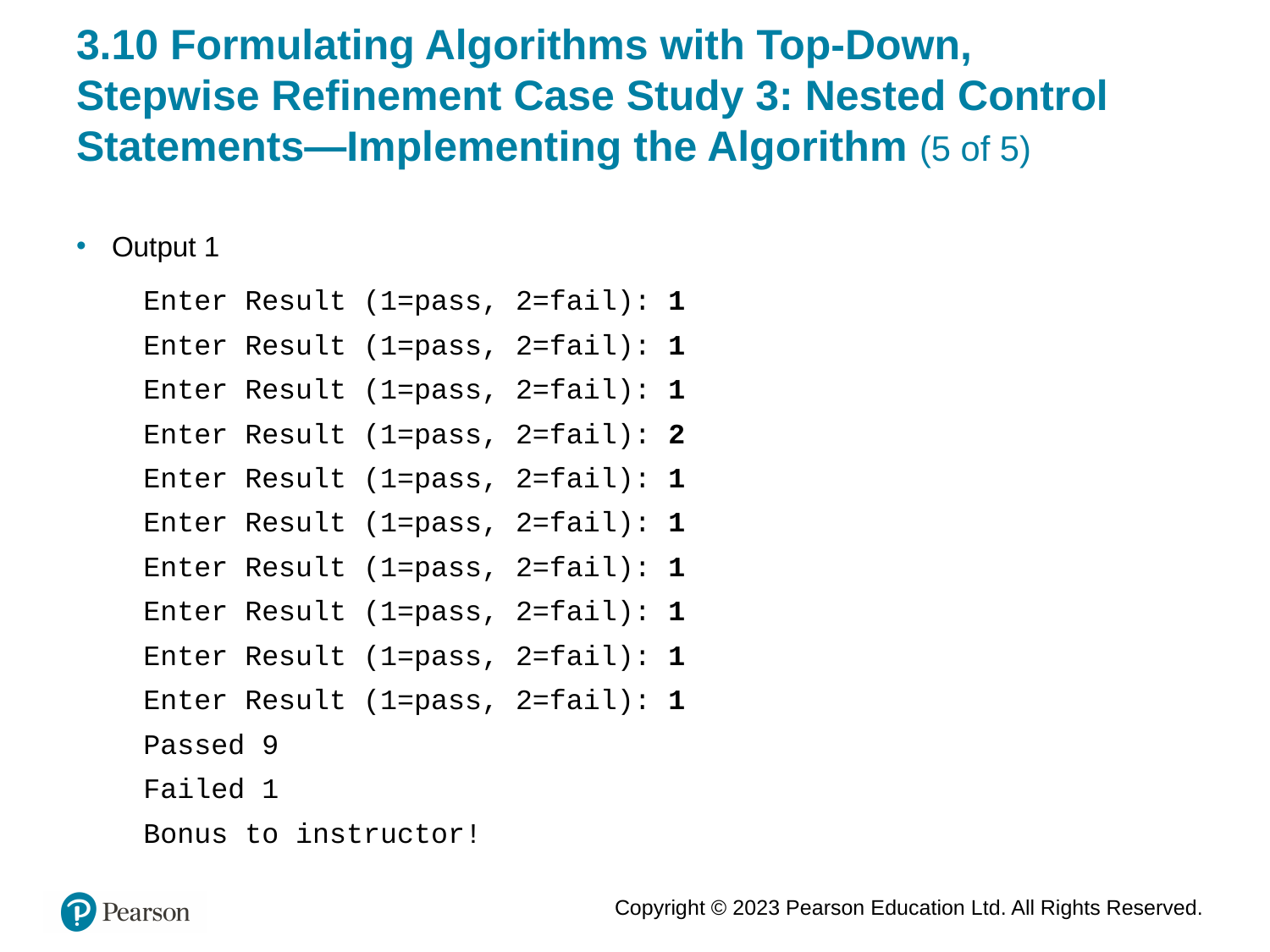

# 3.10 Formulating Algorithms with Top-Down, Stepwise Refinement Case Study 3: Nested Control Statements—Implementing the Algorithm (5 of 5)
Output 1
Enter Result (1=pass, 2=fail): 1
Enter Result (1=pass, 2=fail): 1
Enter Result (1=pass, 2=fail): 1
Enter Result (1=pass, 2=fail): 2
Enter Result (1=pass, 2=fail): 1
Enter Result (1=pass, 2=fail): 1
Enter Result (1=pass, 2=fail): 1
Enter Result (1=pass, 2=fail): 1
Enter Result (1=pass, 2=fail): 1
Enter Result (1=pass, 2=fail): 1
Passed 9
Failed 1
Bonus to instructor!